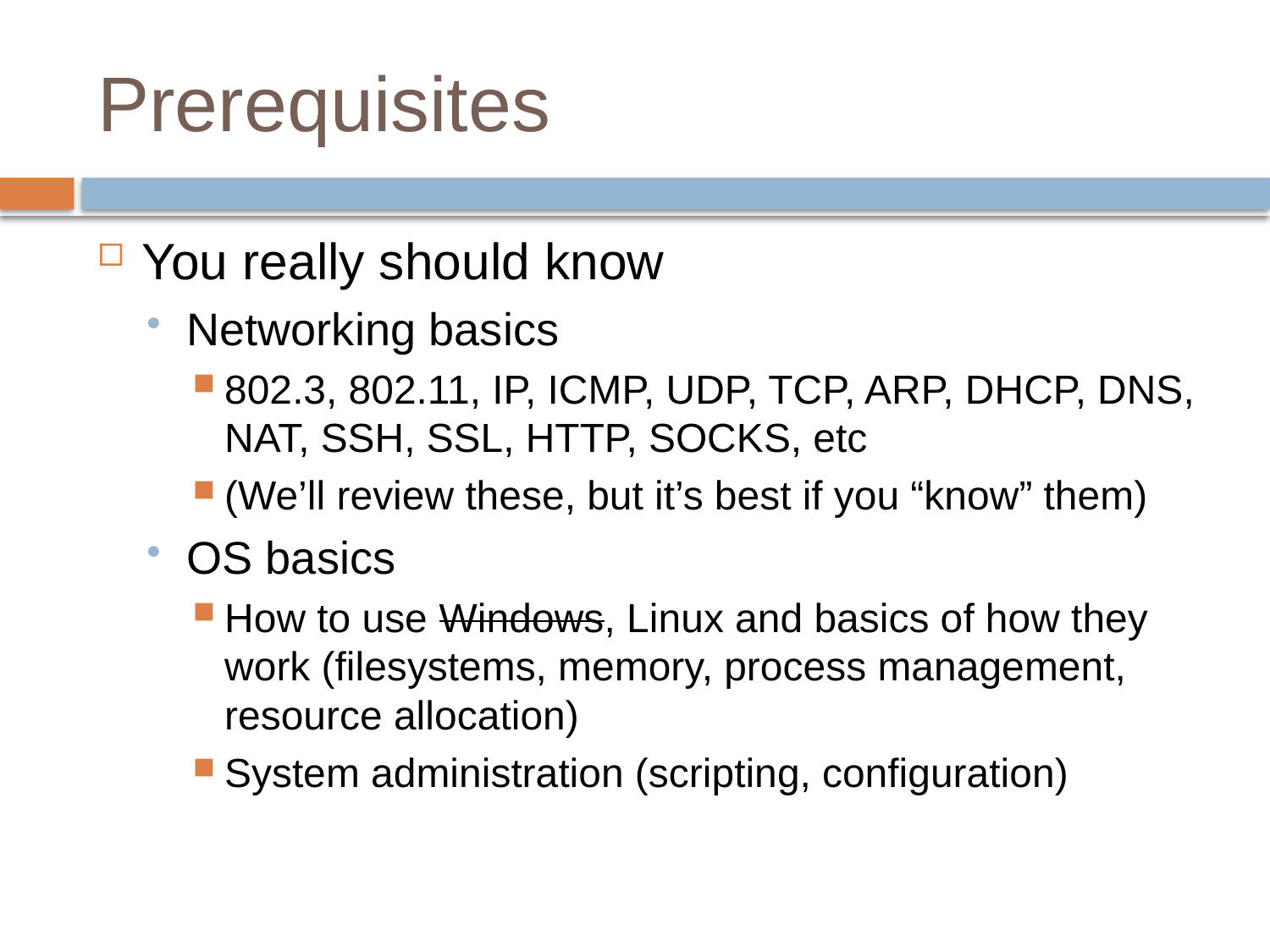

# Prerequisites
You really should know
Networking basics
802.3, 802.11, IP, ICMP, UDP, TCP, ARP, DHCP, DNS, NAT, SSH, SSL, HTTP, SOCKS, etc
(We’ll review these, but it’s best if you “know” them)
OS basics
How to use Windows, Linux and basics of how they work (filesystems, memory, process management, resource allocation)
System administration (scripting, configuration)